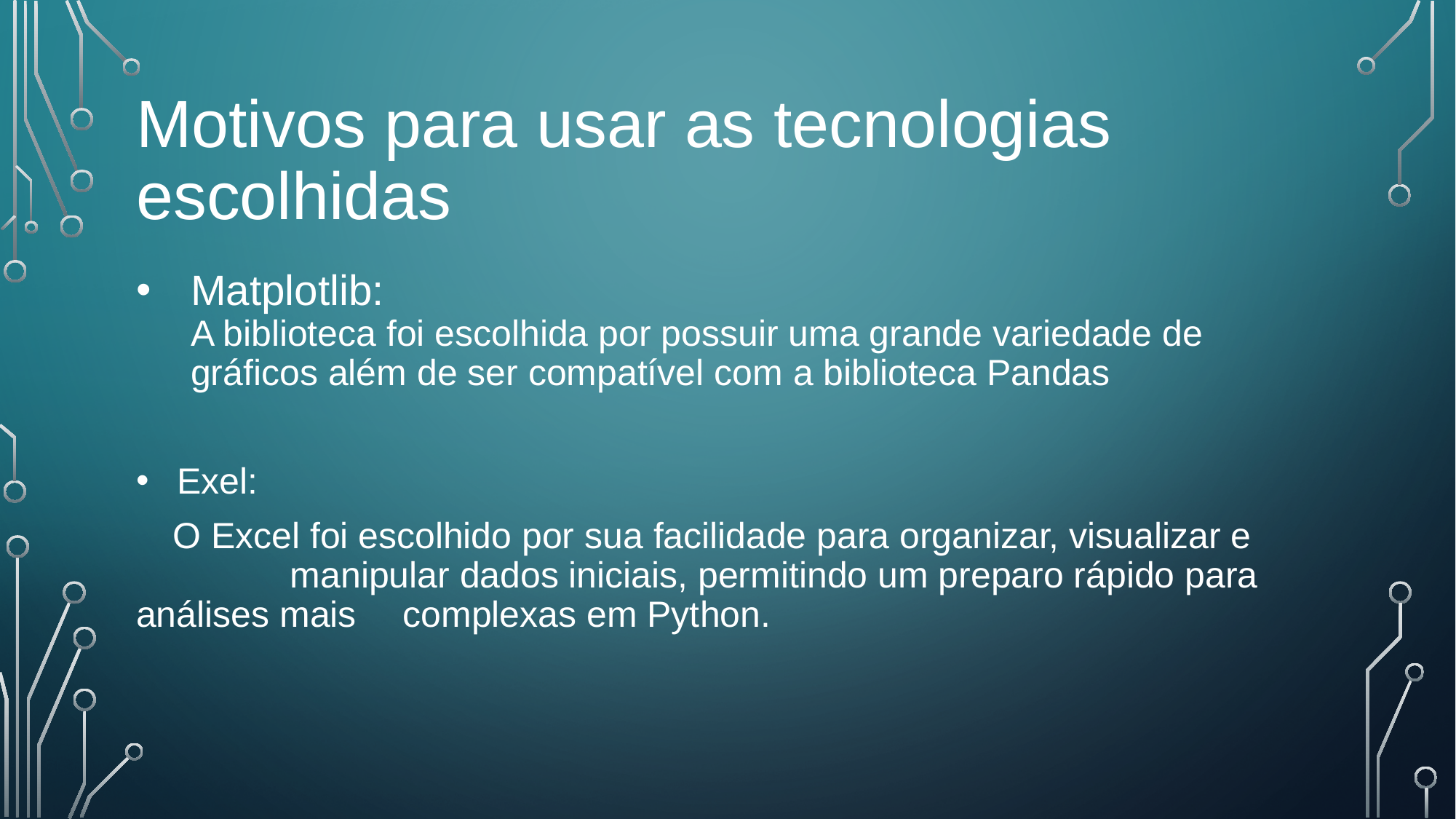

# Motivos para usar as tecnologias escolhidas
Matplotlib:
A biblioteca foi escolhida por possuir uma grande variedade de gráficos além de ser compatível com a biblioteca Pandas

Exel:
 O Excel foi escolhido por sua facilidade para organizar, visualizar e           manipular dados iniciais, permitindo um preparo rápido para análises mais  complexas em Python.